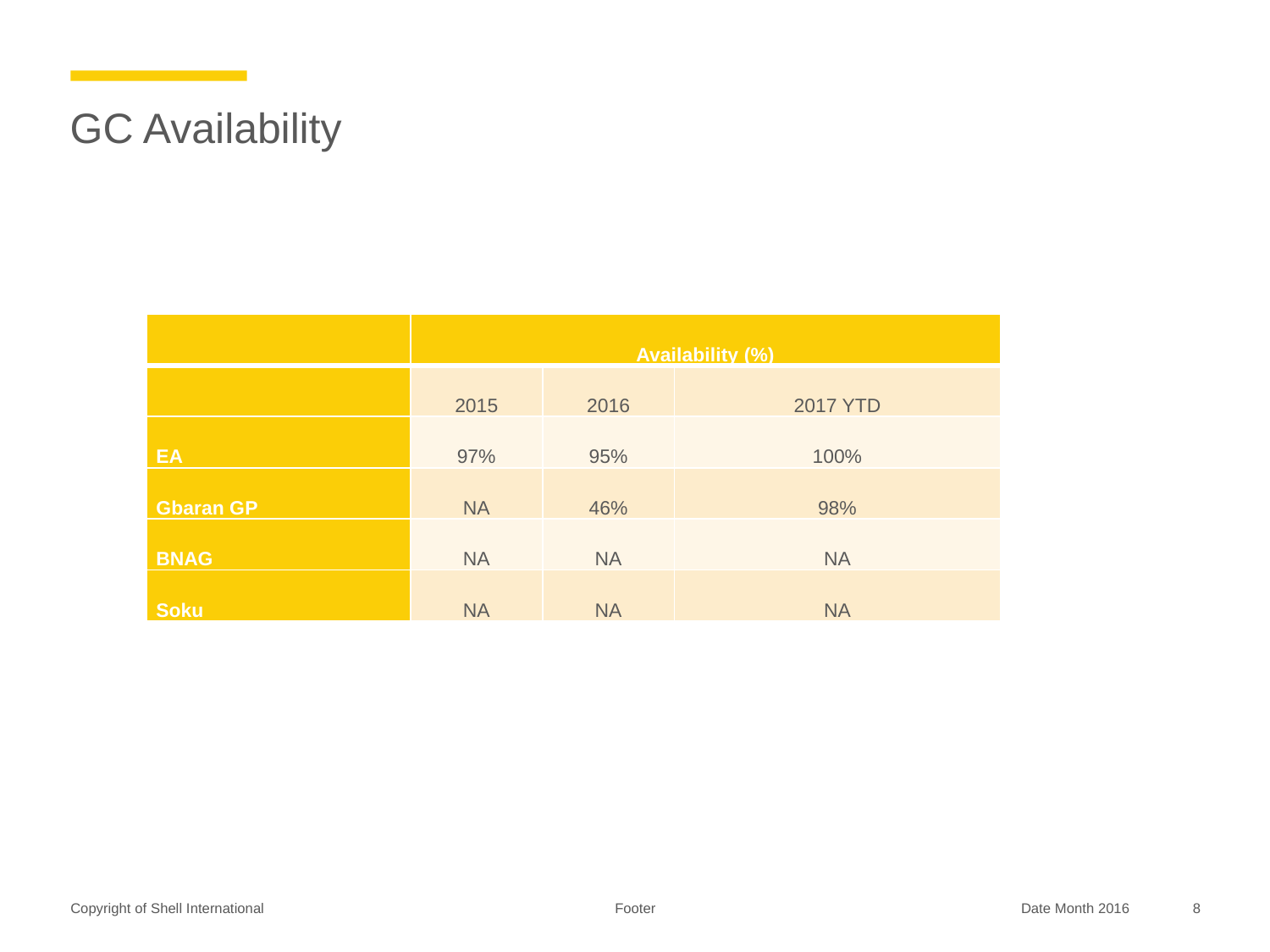

# GC Availability
|  | Availability (%) |  |  |
| --- | --- | --- | --- |
|  | 2015 | 2016 | 2017 YTD |
| EA | 97% | 95% | 100% |
| Gbaran GP | NA | 46% | 98% |
| BNAG | NA | NA | NA |
| Soku | NA | NA | NA |
Footer
Date Month 2016
8